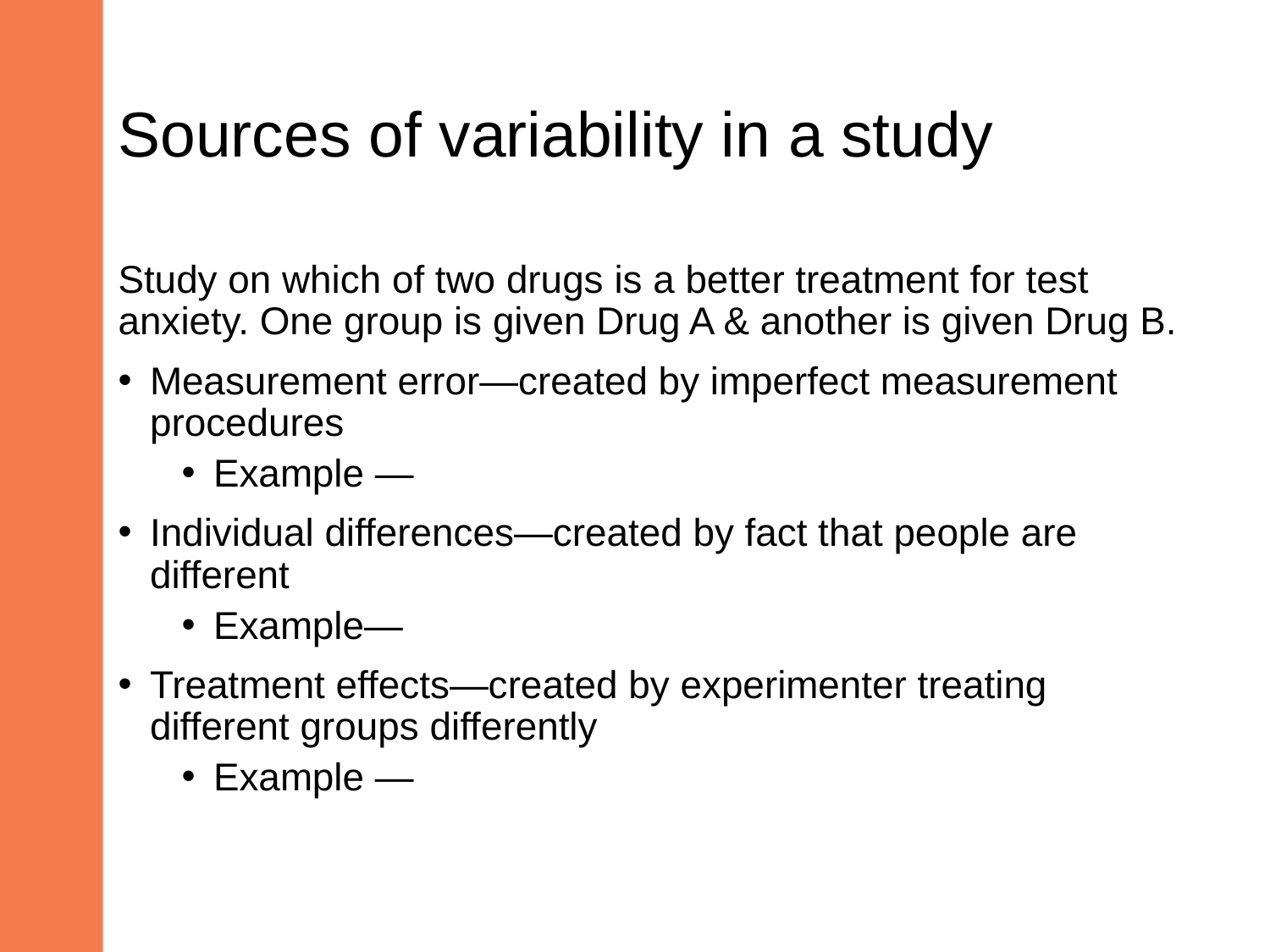

# Sources of variability in a study
Study on which of two drugs is a better treatment for test anxiety. One group is given Drug A & another is given Drug B.
Measurement error—created by imperfect measurement procedures
Example —
Individual differences—created by fact that people are different
Example—
Treatment effects—created by experimenter treating different groups differently
Example —